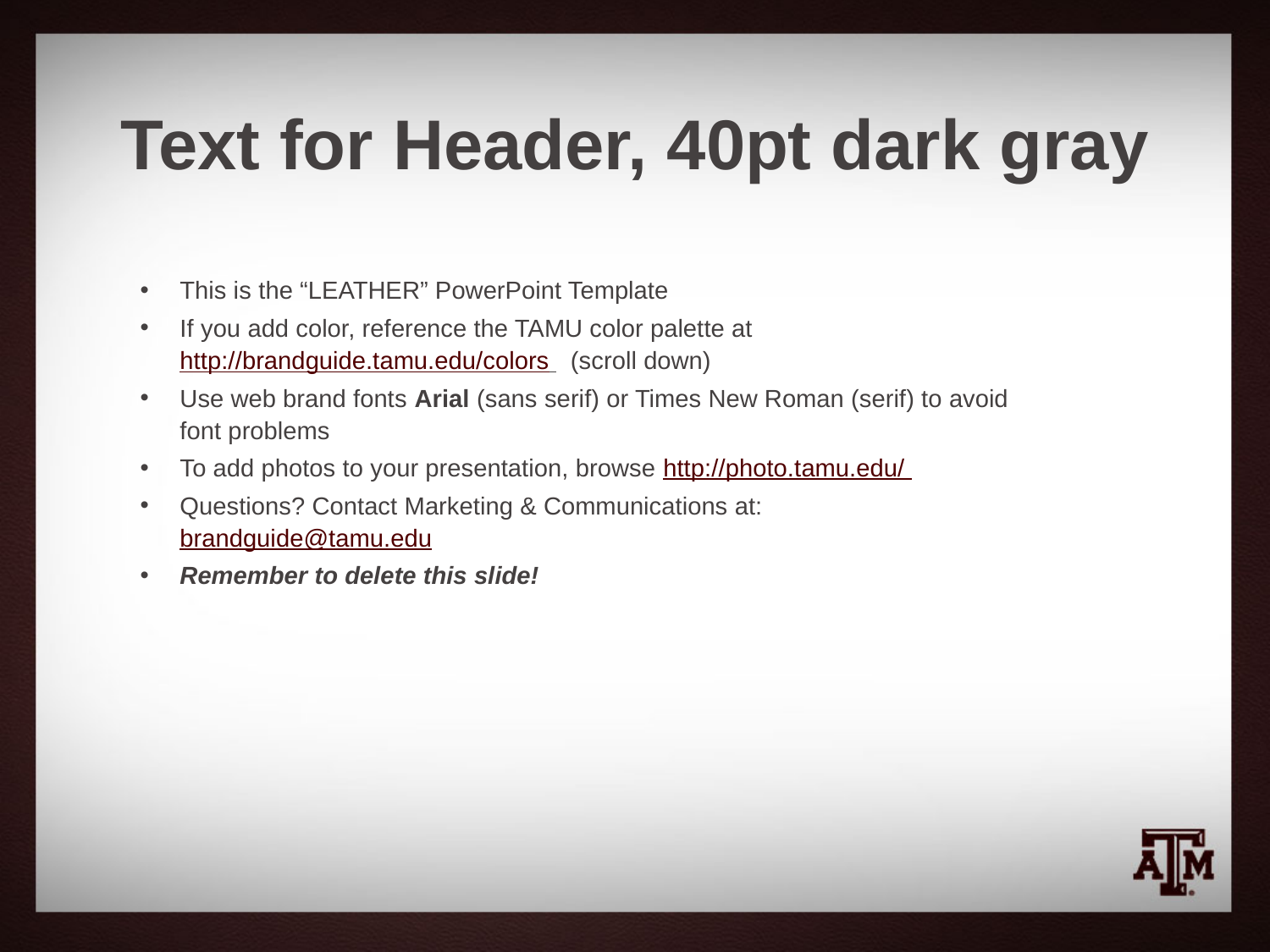

# Text for Header, 40pt dark gray
This is the “LEATHER” PowerPoint Template
If you add color, reference the TAMU color palette at  http://brandguide.tamu.edu/colors   (scroll down)
Use web brand fonts Arial (sans serif) or Times New Roman (serif) to avoid font problems
To add photos to your presentation, browse http://photo.tamu.edu/
Questions? Contact Marketing & Communications at: brandguide@tamu.edu
Remember to delete this slide!